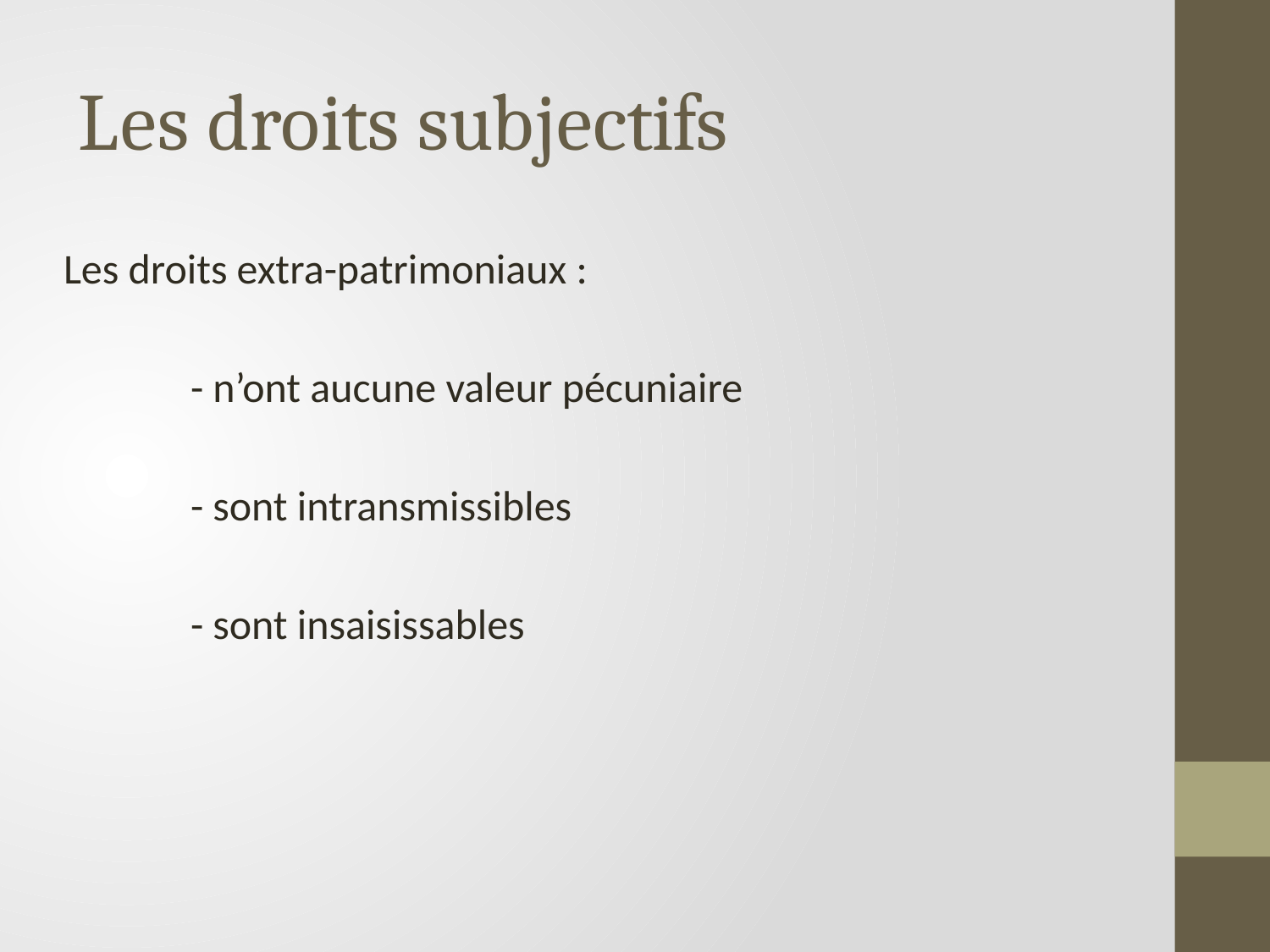

# Les droits subjectifs

Les droits extra-patrimoniaux :

	- n’ont aucune valeur pécuniaire

	- sont intransmissibles

	- sont insaisissables